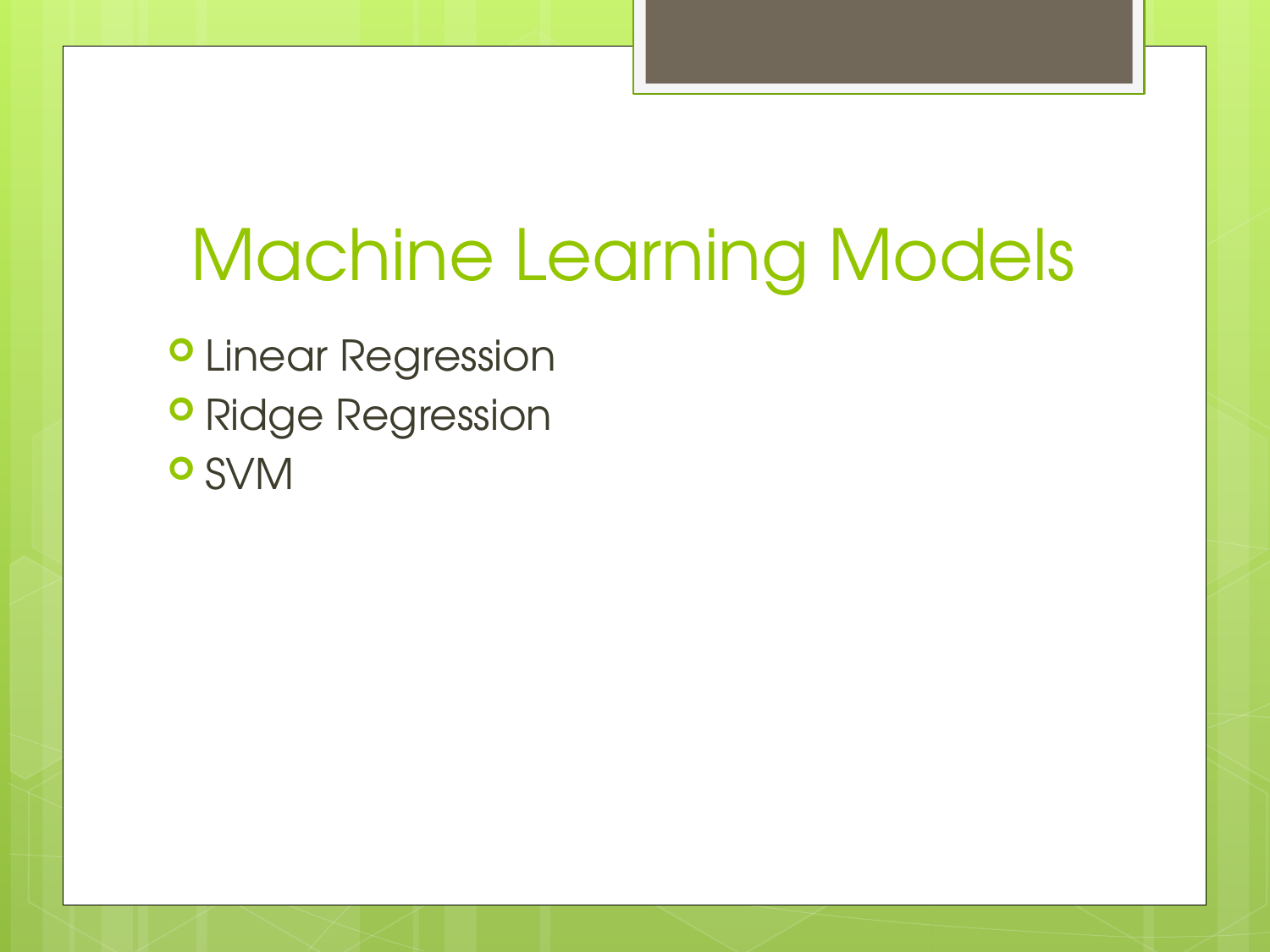

# Machine Learning Models
Linear Regression
Ridge Regression
SVM